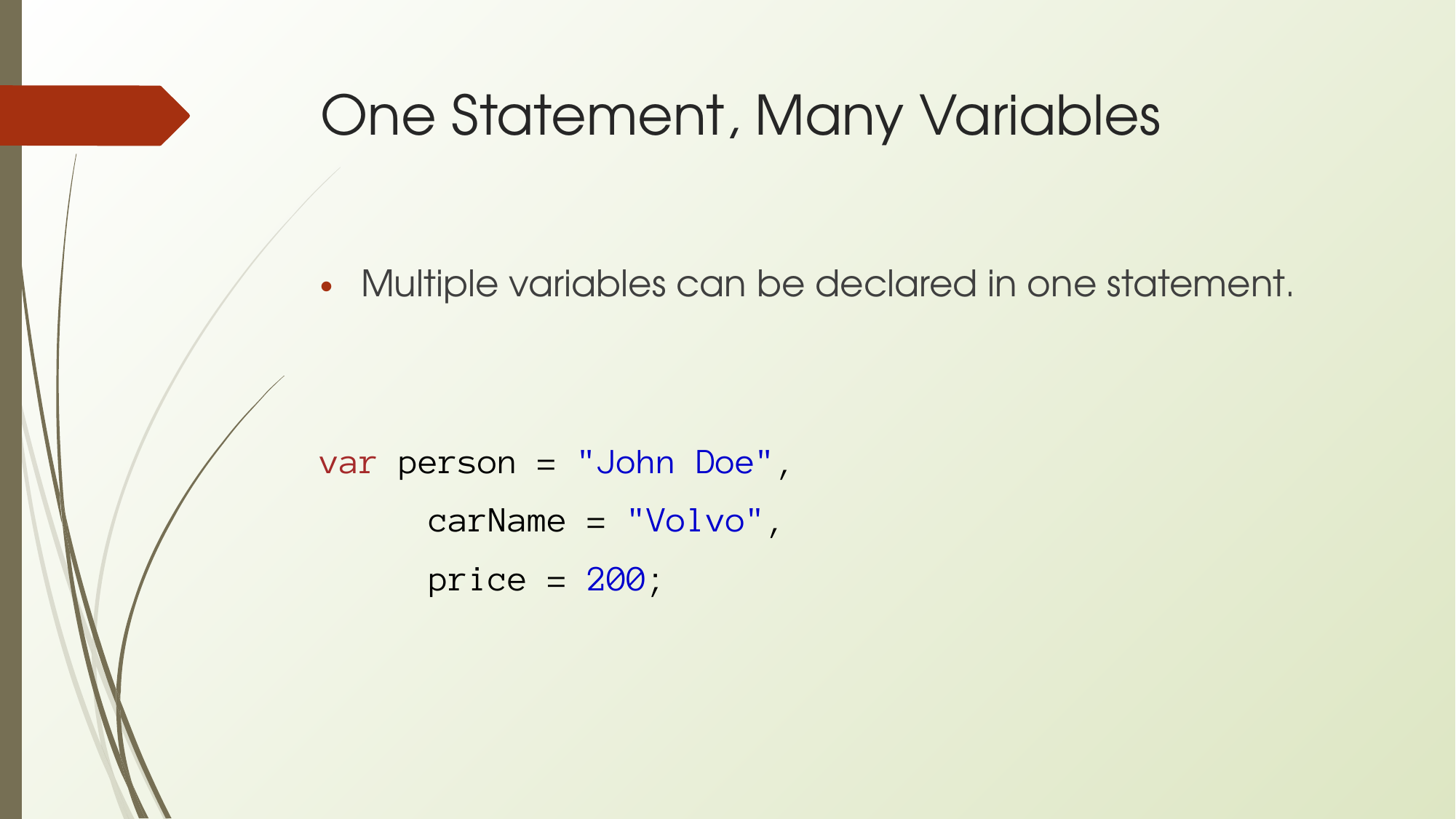

# One Statement, Many Variables
Multiple variables can be declared in one statement.

var person = "John Doe",
	carName = "Volvo",
	price = 200;